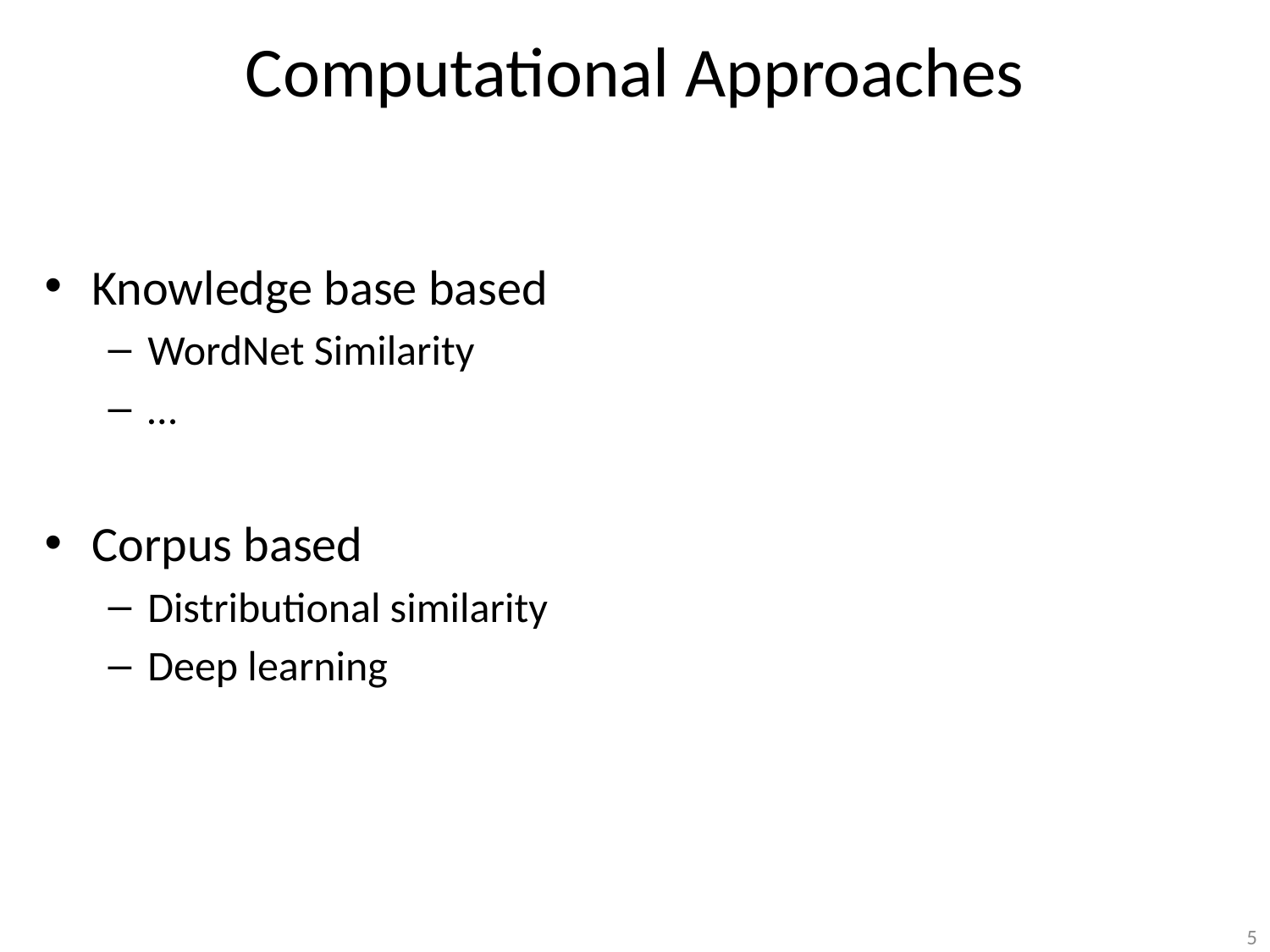

# Computational Approaches

Knowledge base based
WordNet Similarity
…

Corpus based
Distributional similarity
Deep learning
5